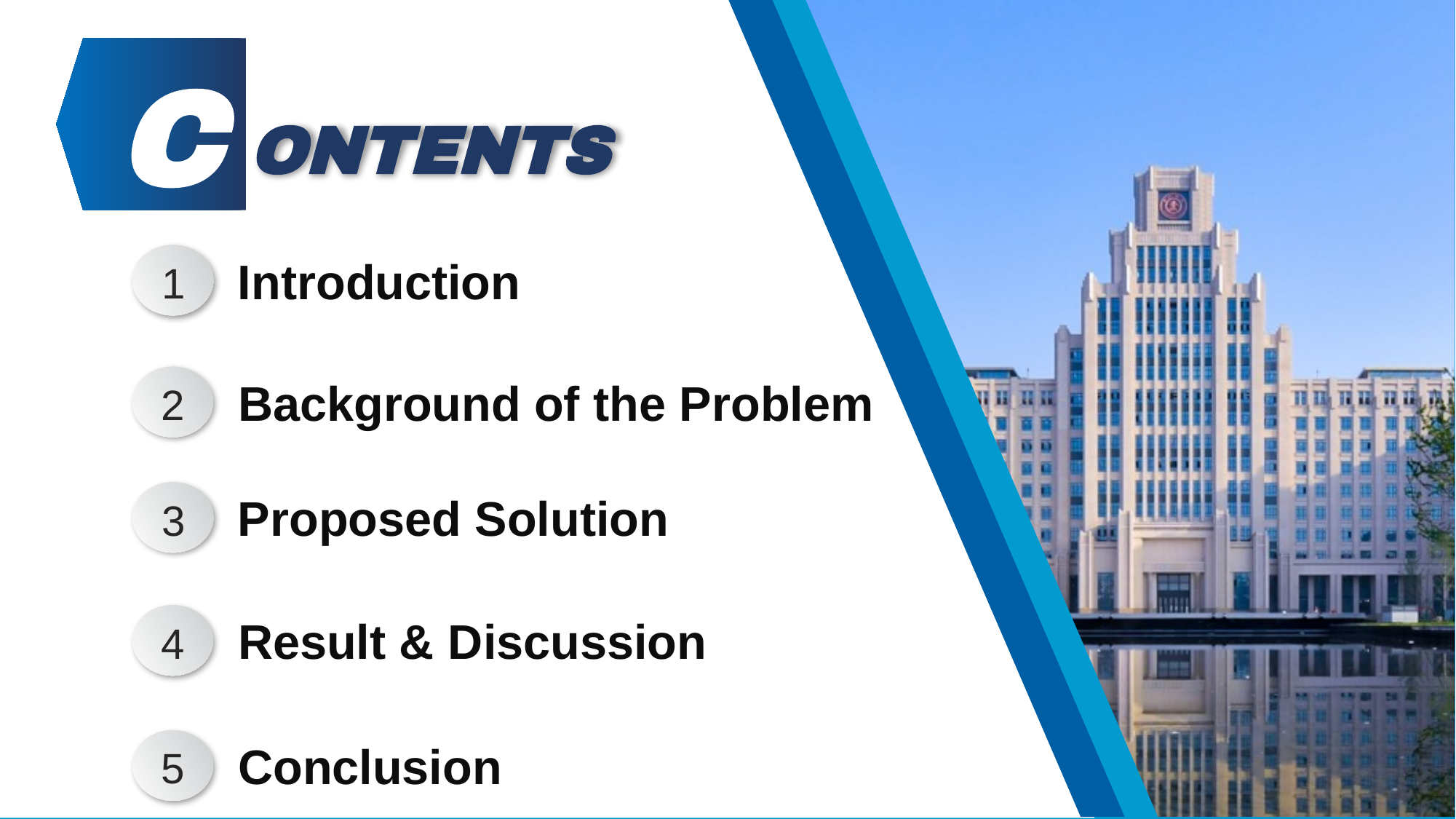

C
ONTENTS

1
Introduction

2
Background of the Problem

3
Proposed Solution

4
Result & Discussion

5
Conclusion